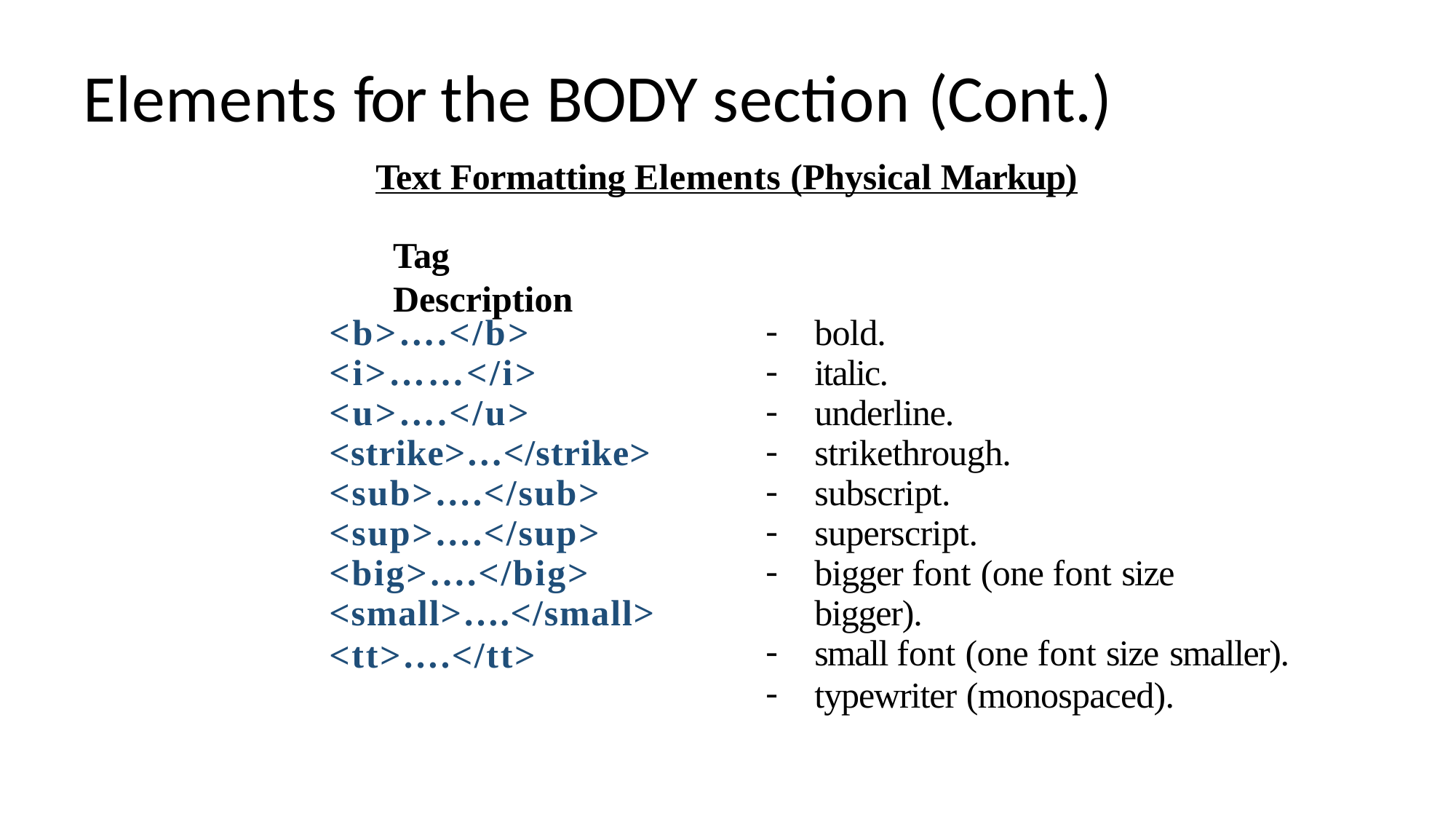

# Elements for the BODY section (Cont.)
Text Formatting Elements (Physical Markup)
Tag	Description
<b>….</b>
<i>……</i>
<u>….</u>
<strike>…</strike>
<sub>….</sub>
<sup>….</sup>
<big>….</big>
<small>….</small>
<tt>….</tt>
bold.
italic.
underline.
strikethrough.
subscript.
superscript.
bigger font (one font size bigger).
small font (one font size smaller).
typewriter (monospaced).